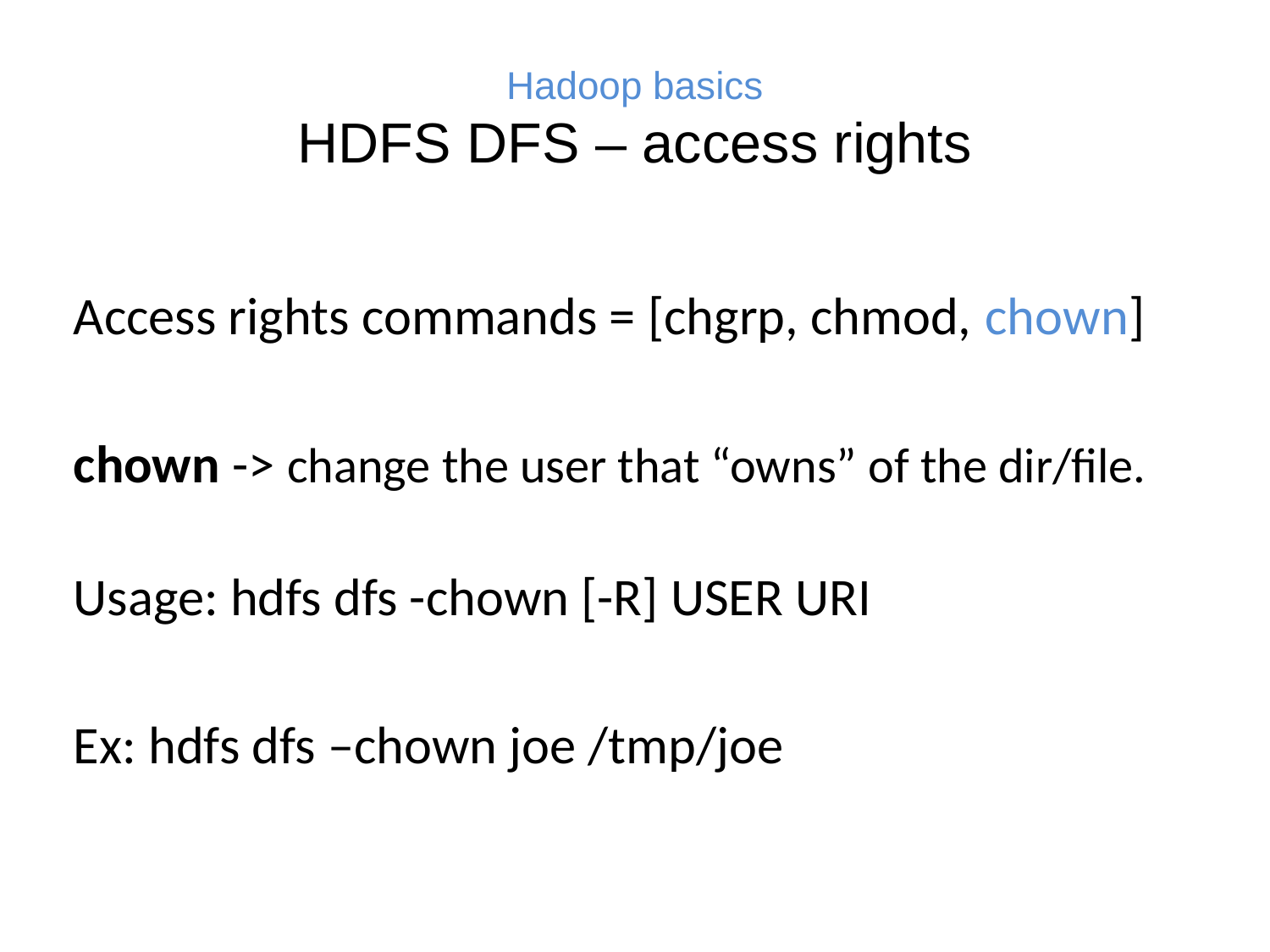

# Hadoop basics HDFS DFS – access rights

Access rights commands = [chgrp, chmod, chown]

chown -> change the user that “owns” of the dir/file.
Usage: hdfs dfs -chown [-R] USER URI

Ex: hdfs dfs –chown joe /tmp/joe